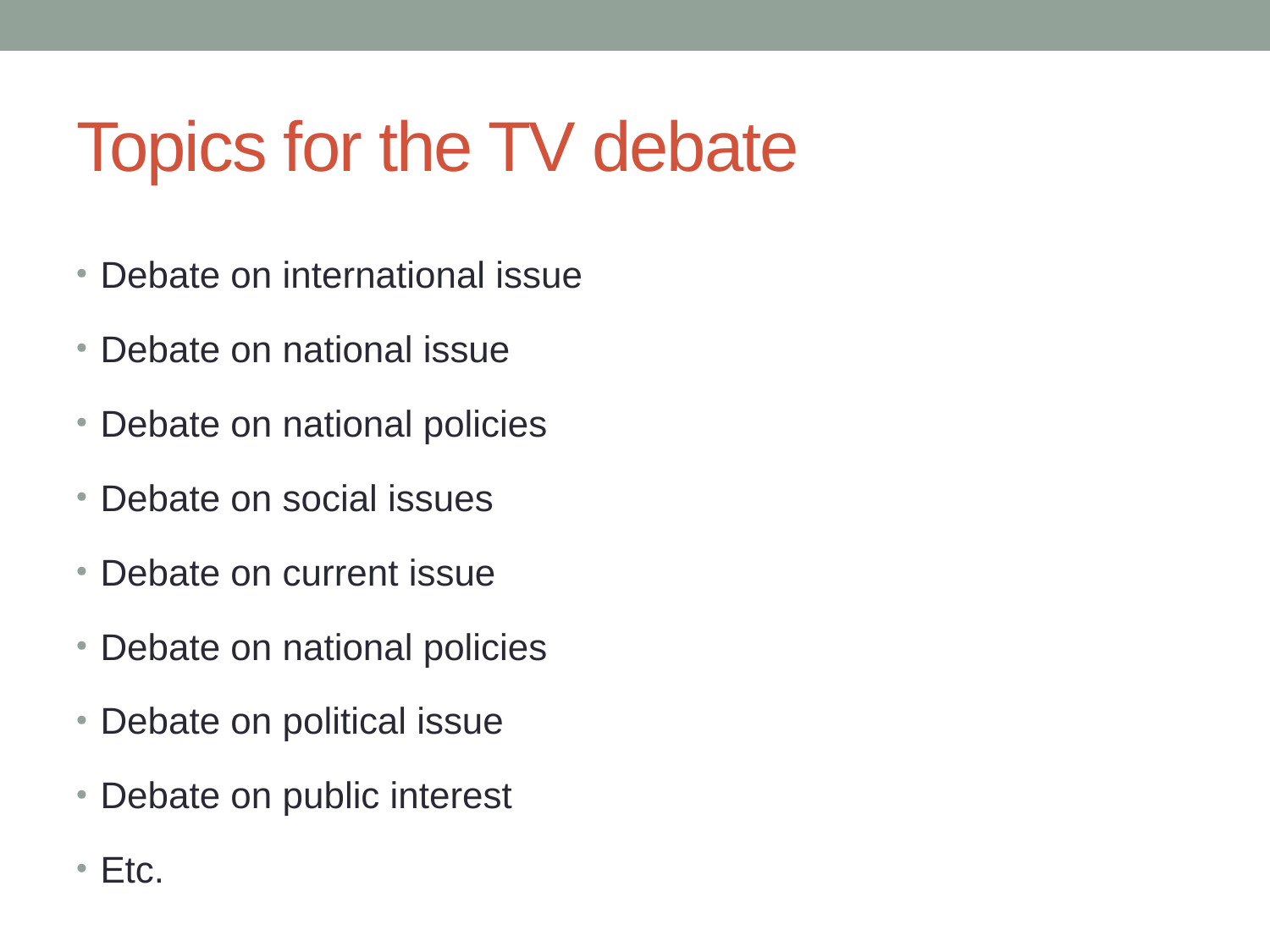

# Topics for the TV debate
Debate on international issue
Debate on national issue
Debate on national policies
Debate on social issues
Debate on current issue
Debate on national policies
Debate on political issue
Debate on public interest
Etc.